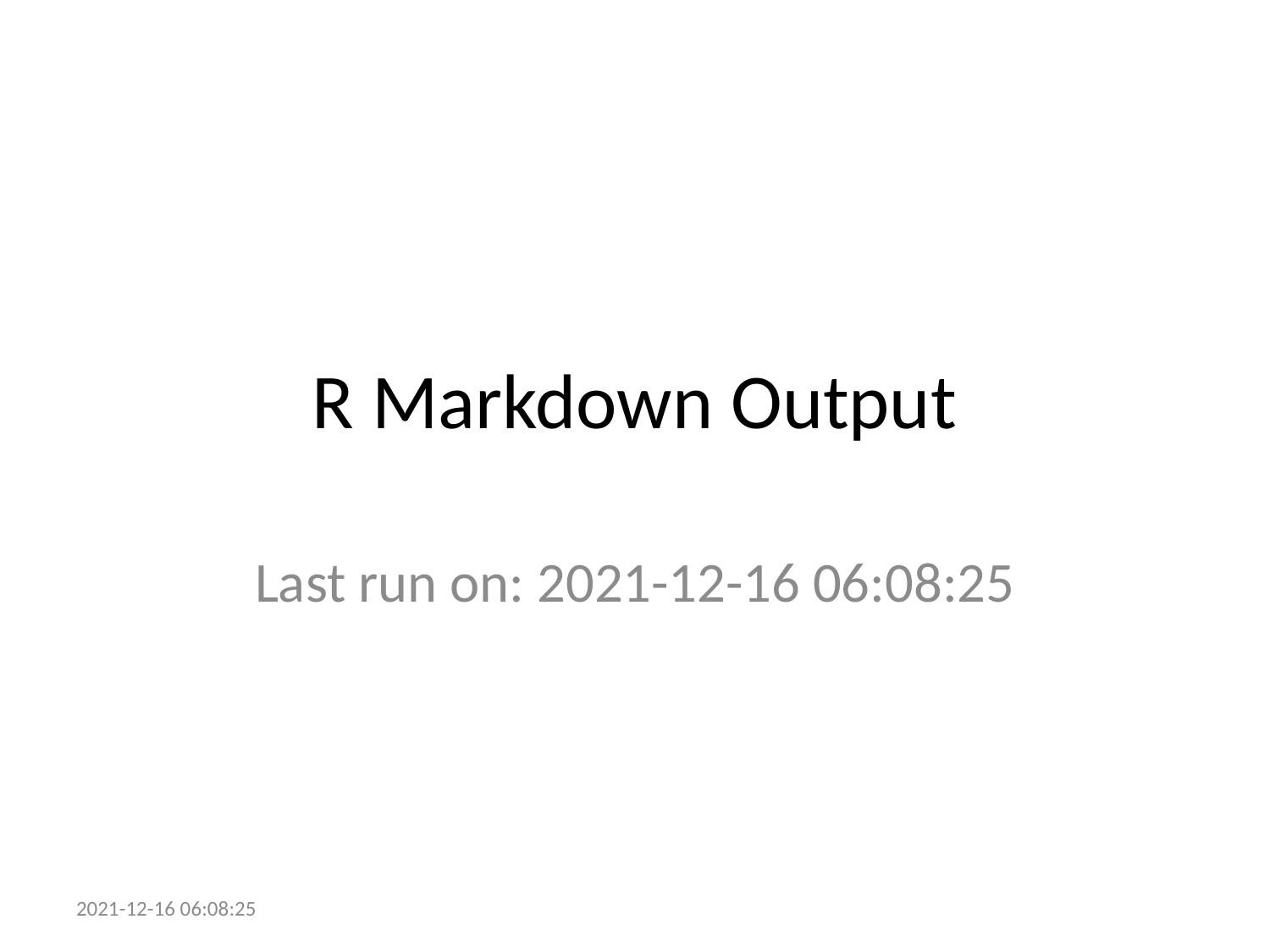

# R Markdown Output
Last run on: 2021-12-16 06:08:25
2021-12-16 06:08:25